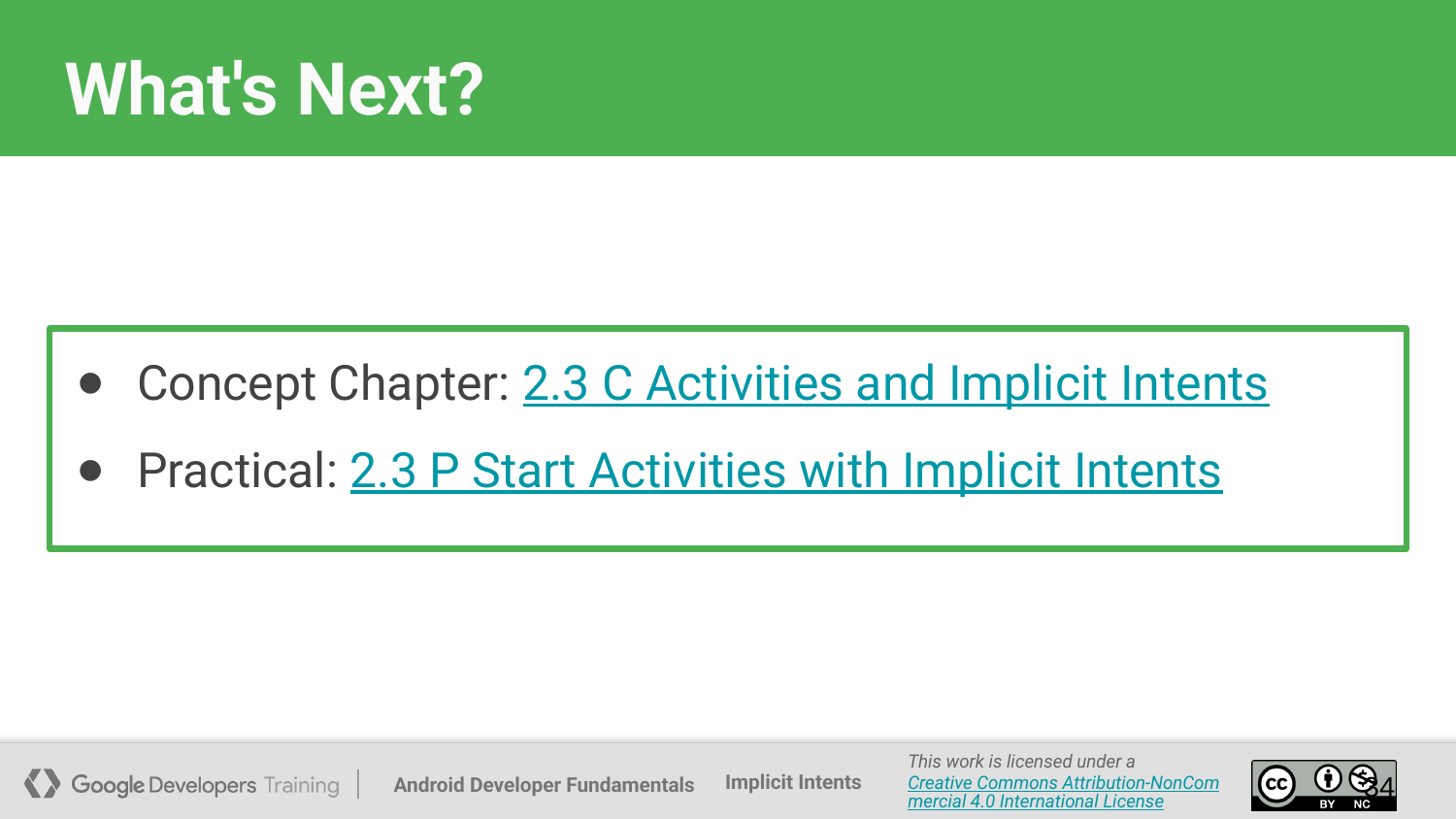

# What's Next?
Concept Chapter: 2.3 C Activities and Implicit Intents
Practical: 2.3 P Start Activities with Implicit Intents
34